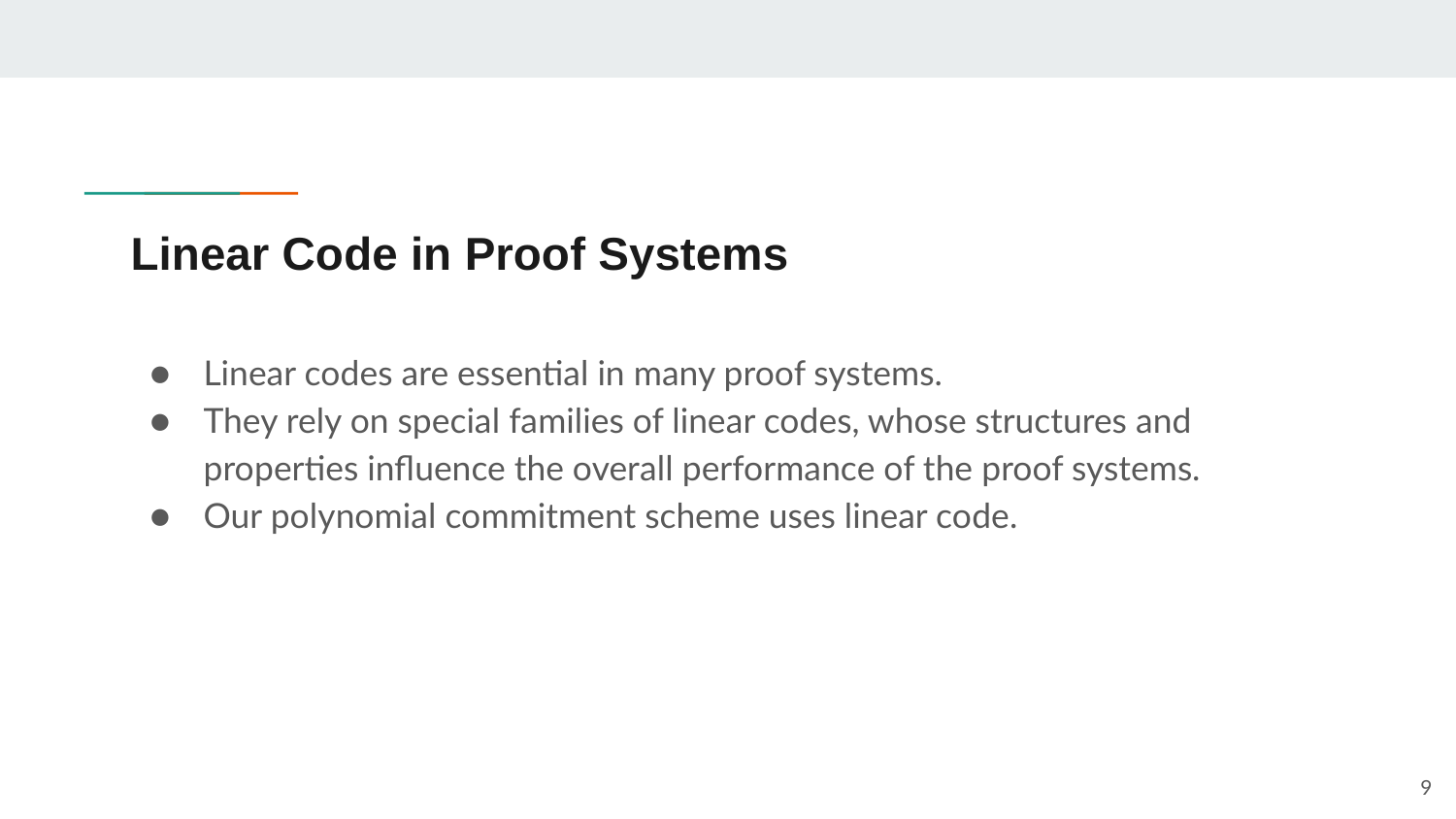

# Linear Code in Proof Systems
Linear codes are essential in many proof systems.
They rely on special families of linear codes, whose structures and properties influence the overall performance of the proof systems.
Our polynomial commitment scheme uses linear code.

9